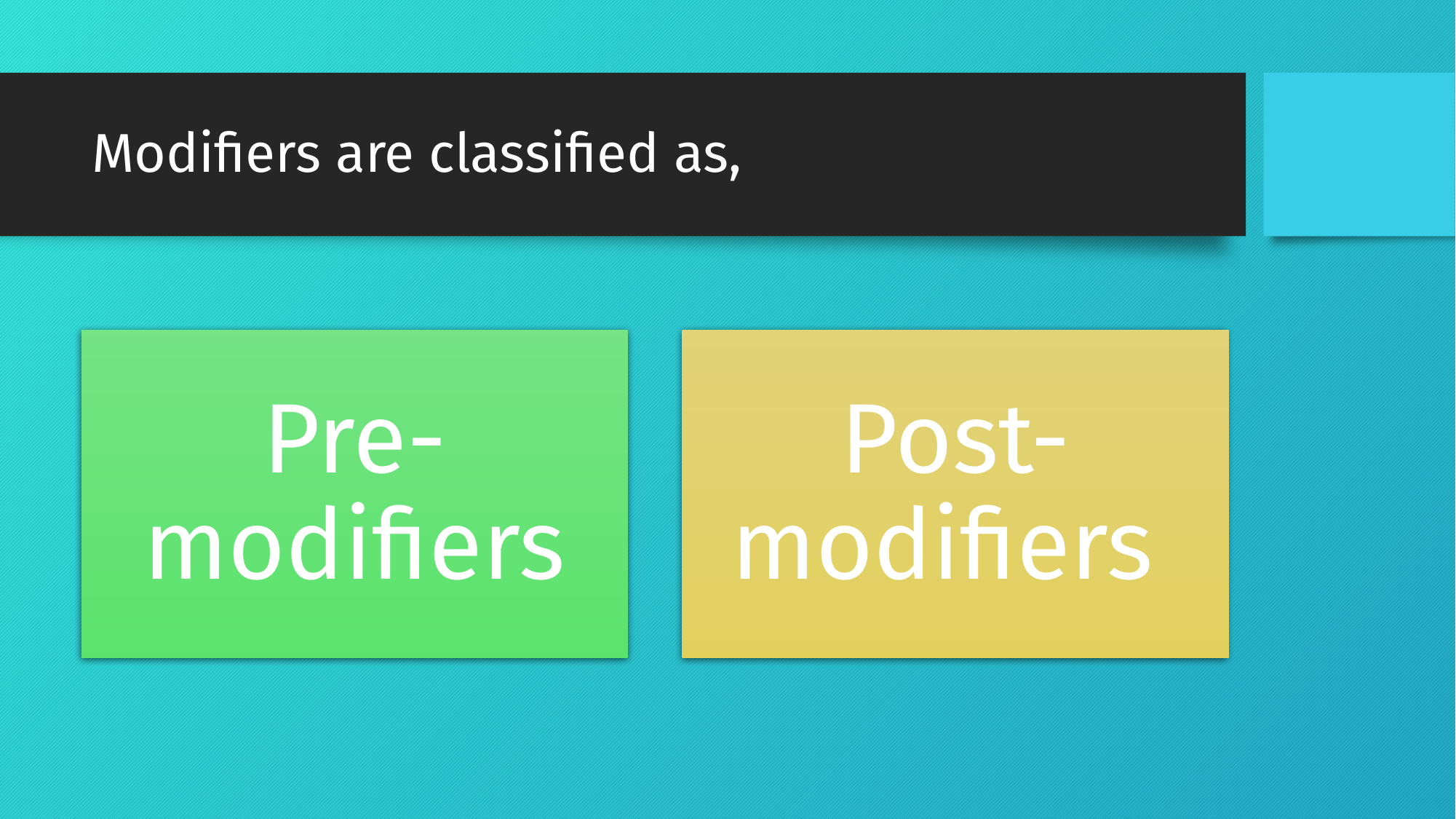

# Modifiers are classified as,
Pre-modifiers
Post-modifiers